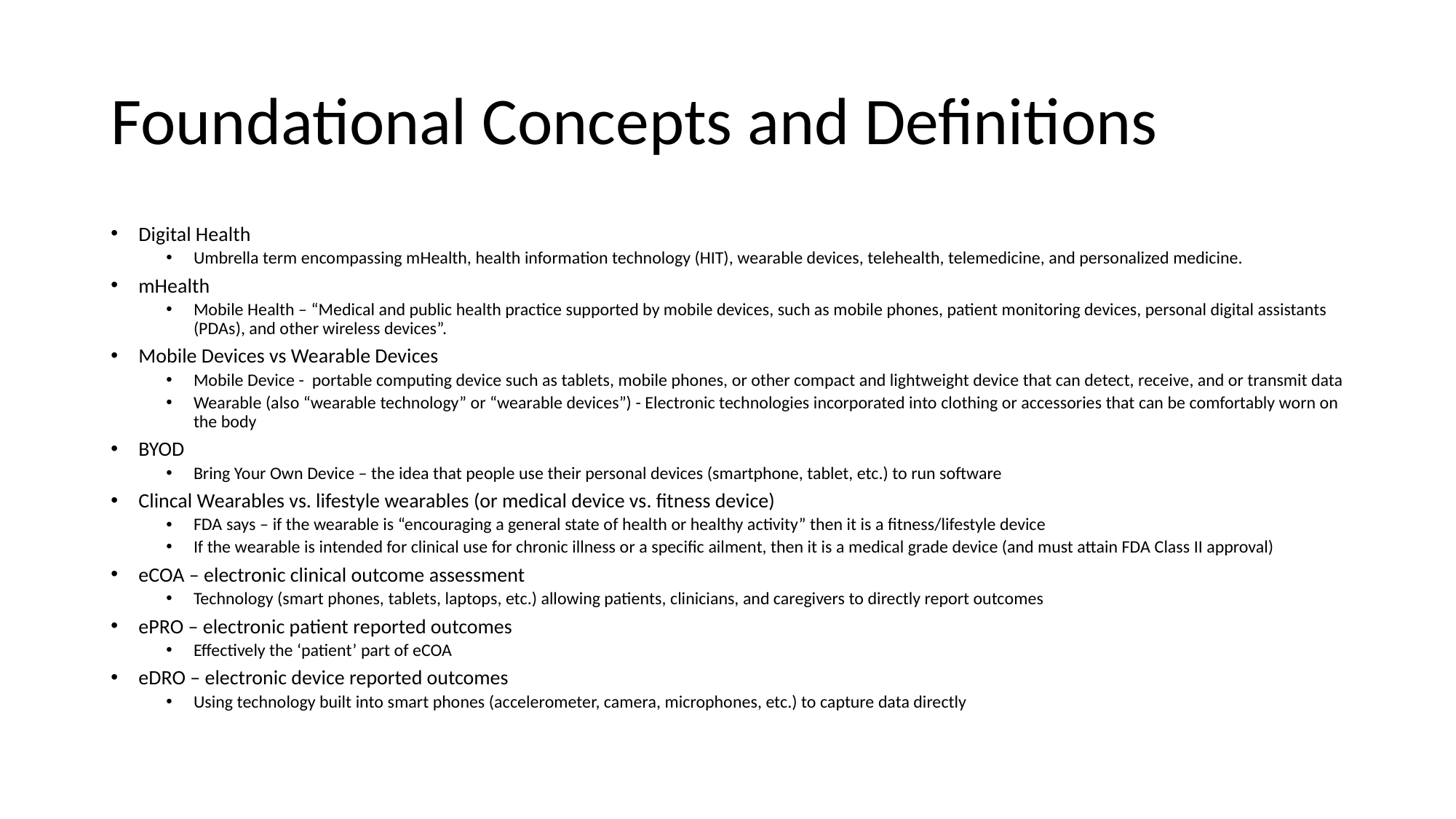

# Foundational Concepts and Definitions
Digital Health
Umbrella term encompassing mHealth, health information technology (HIT), wearable devices, telehealth, telemedicine, and personalized medicine.
mHealth
Mobile Health – “Medical and public health practice supported by mobile devices, such as mobile phones, patient monitoring devices, personal digital assistants (PDAs), and other wireless devices”.
Mobile Devices vs Wearable Devices
Mobile Device -  portable computing device such as tablets, mobile phones, or other compact and lightweight device that can detect, receive, and or transmit data
Wearable (also “wearable technology” or “wearable devices”) - Electronic technologies incorporated into clothing or accessories that can be comfortably worn on the body
BYOD
Bring Your Own Device – the idea that people use their personal devices (smartphone, tablet, etc.) to run software
Clincal Wearables vs. lifestyle wearables (or medical device vs. fitness device)
FDA says – if the wearable is “encouraging a general state of health or healthy activity” then it is a fitness/lifestyle device
If the wearable is intended for clinical use for chronic illness or a specific ailment, then it is a medical grade device (and must attain FDA Class II approval)
eCOA – electronic clinical outcome assessment
Technology (smart phones, tablets, laptops, etc.) allowing patients, clinicians, and caregivers to directly report outcomes
ePRO – electronic patient reported outcomes
Effectively the ‘patient’ part of eCOA
eDRO – electronic device reported outcomes
Using technology built into smart phones (accelerometer, camera, microphones, etc.) to capture data directly